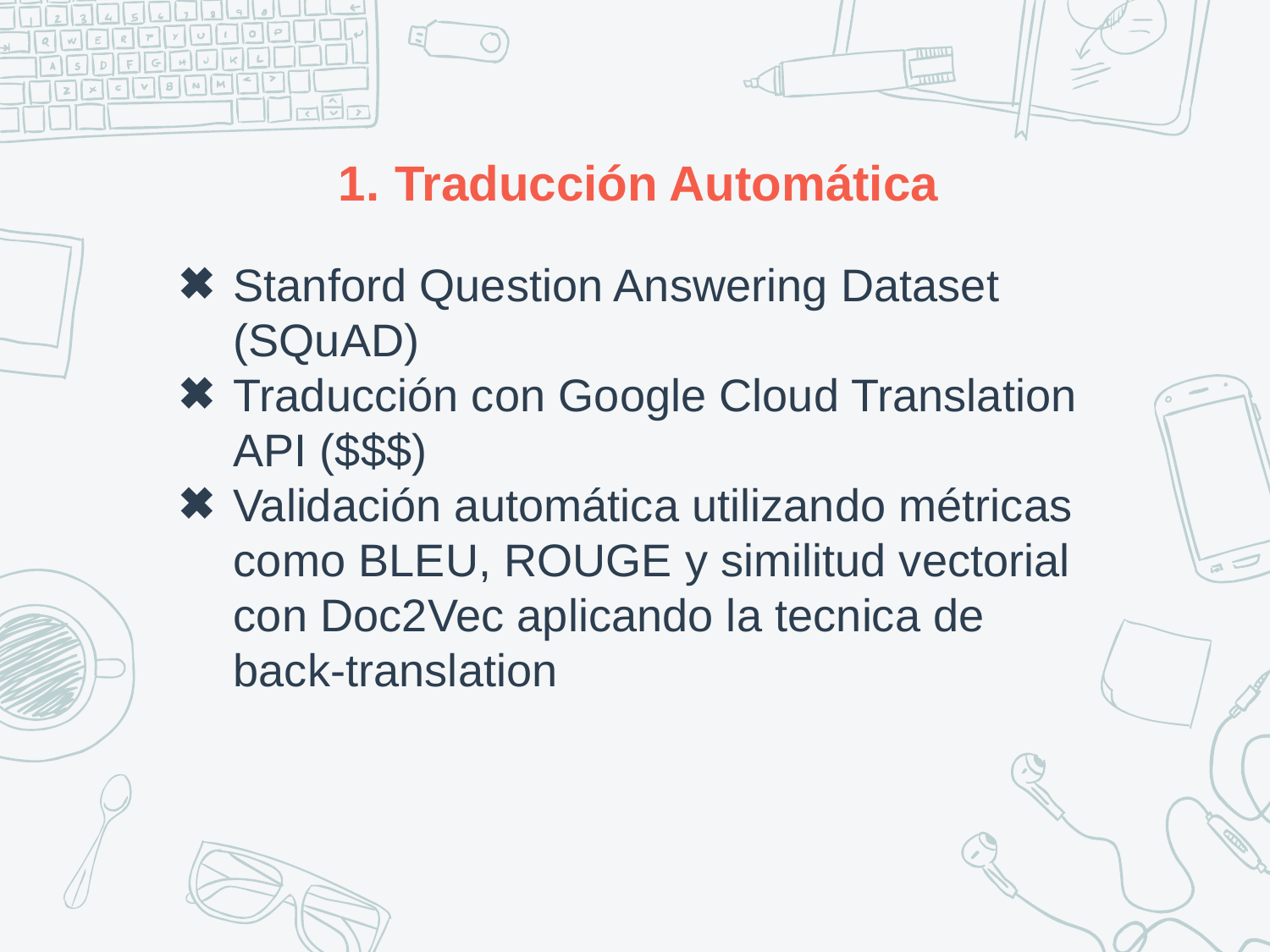

# Traducción Automática
Stanford Question Answering Dataset (SQuAD)
Traducción con Google Cloud Translation API ($$$)
Validación automática utilizando métricas como BLEU, ROUGE y similitud vectorial con Doc2Vec aplicando la tecnica de back-translation